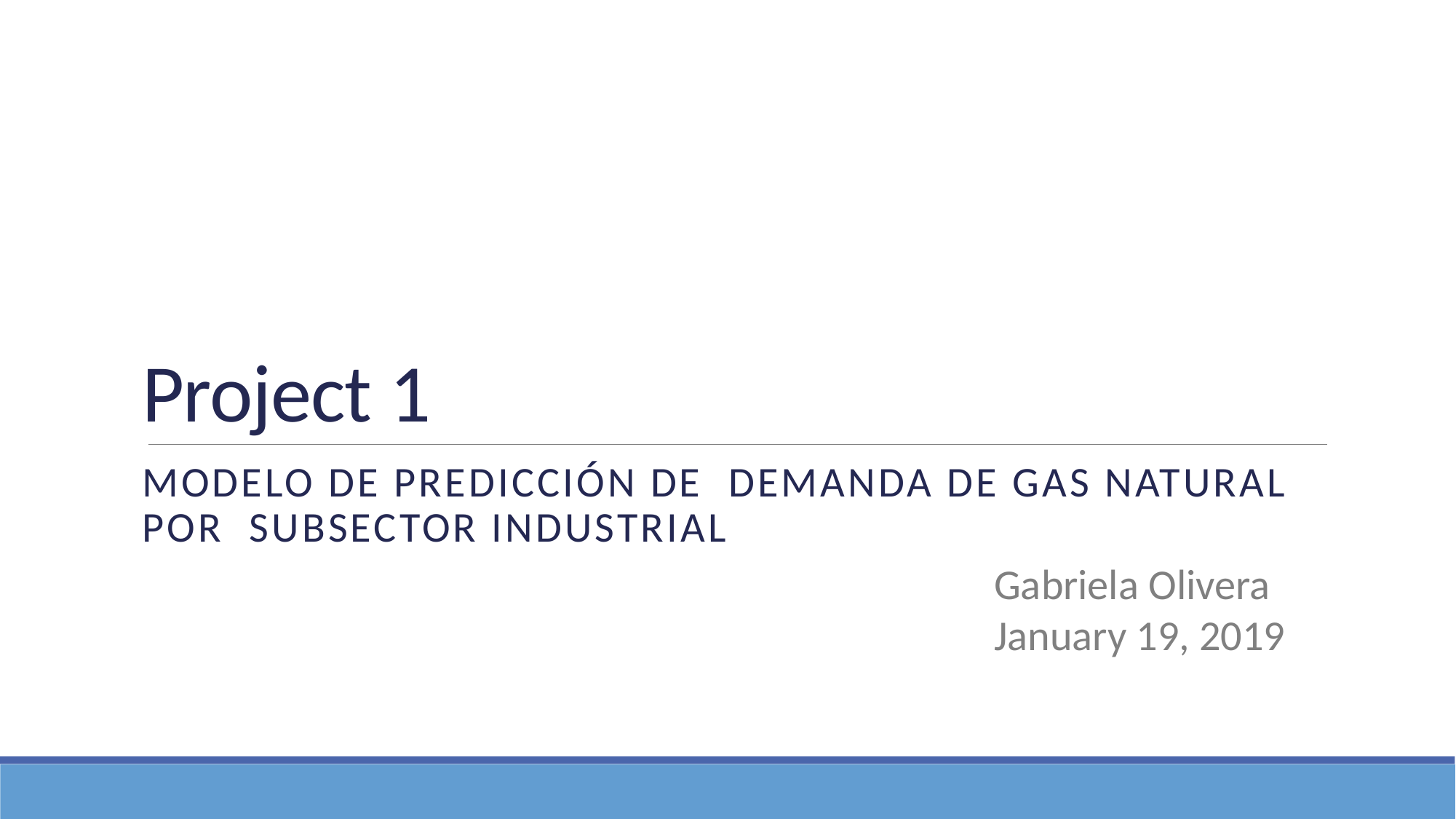

# Project 1
Modelo de predicción de  demanda de gas natural por  subsector industrial
Gabriela Olivera
January 19, 2019